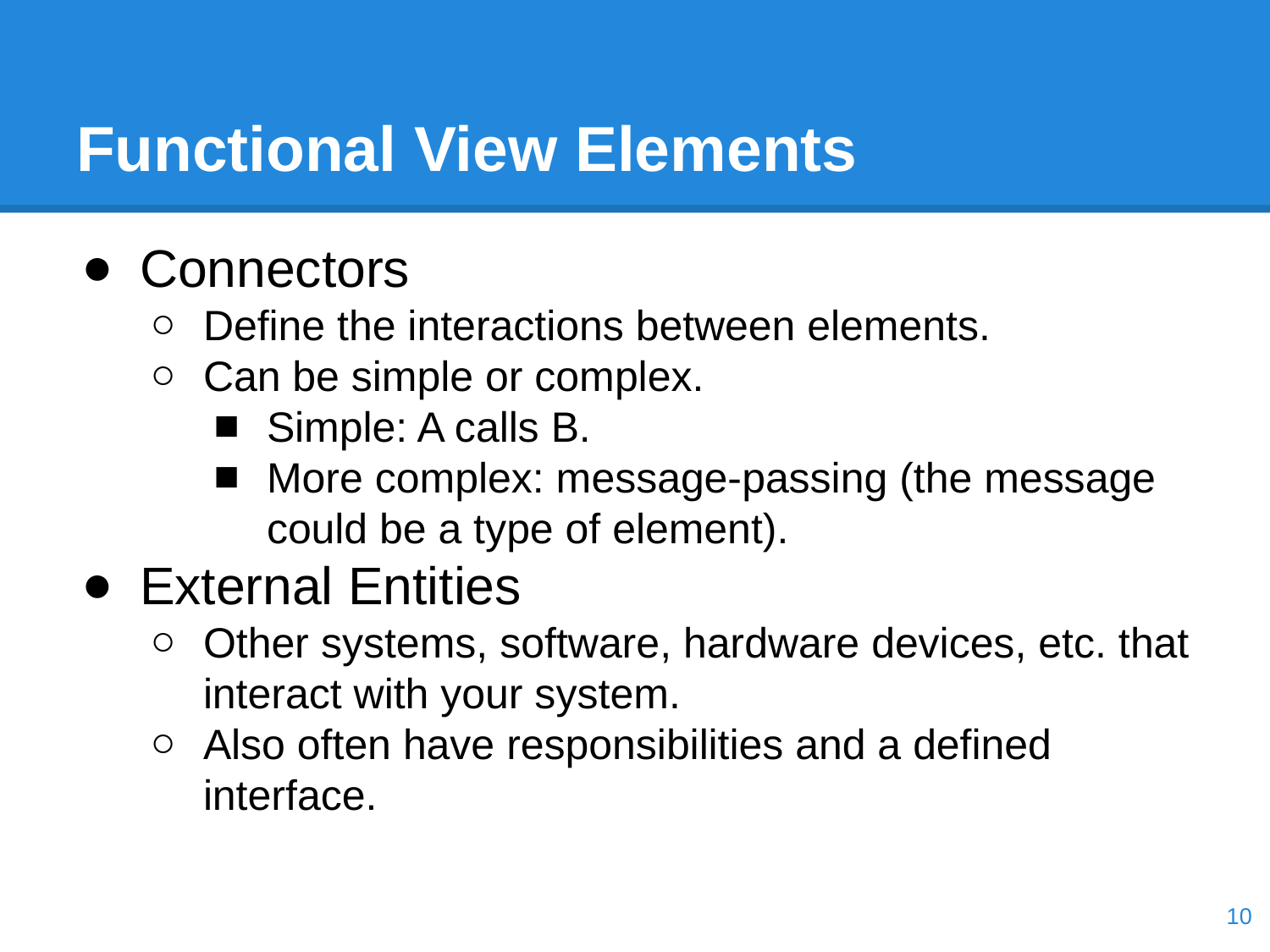

# Functional View Elements
Connectors
Define the interactions between elements.
Can be simple or complex.
Simple: A calls B.
More complex: message-passing (the message could be a type of element).
External Entities
Other systems, software, hardware devices, etc. that interact with your system.
Also often have responsibilities and a defined interface.
10